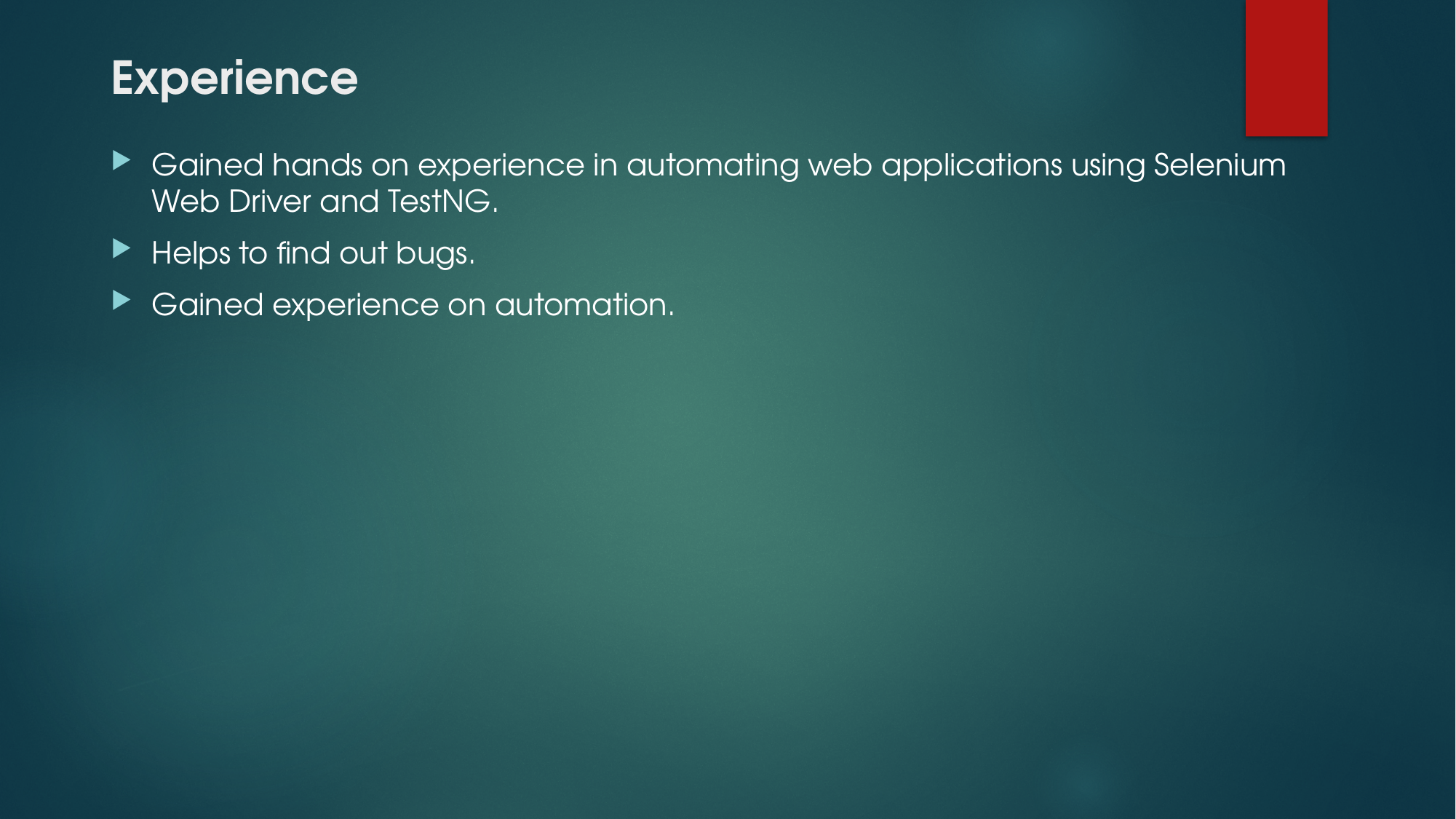

# Experience
Gained hands on experience in automating web applications using Selenium Web Driver and TestNG.
Helps to find out bugs.
Gained experience on automation.